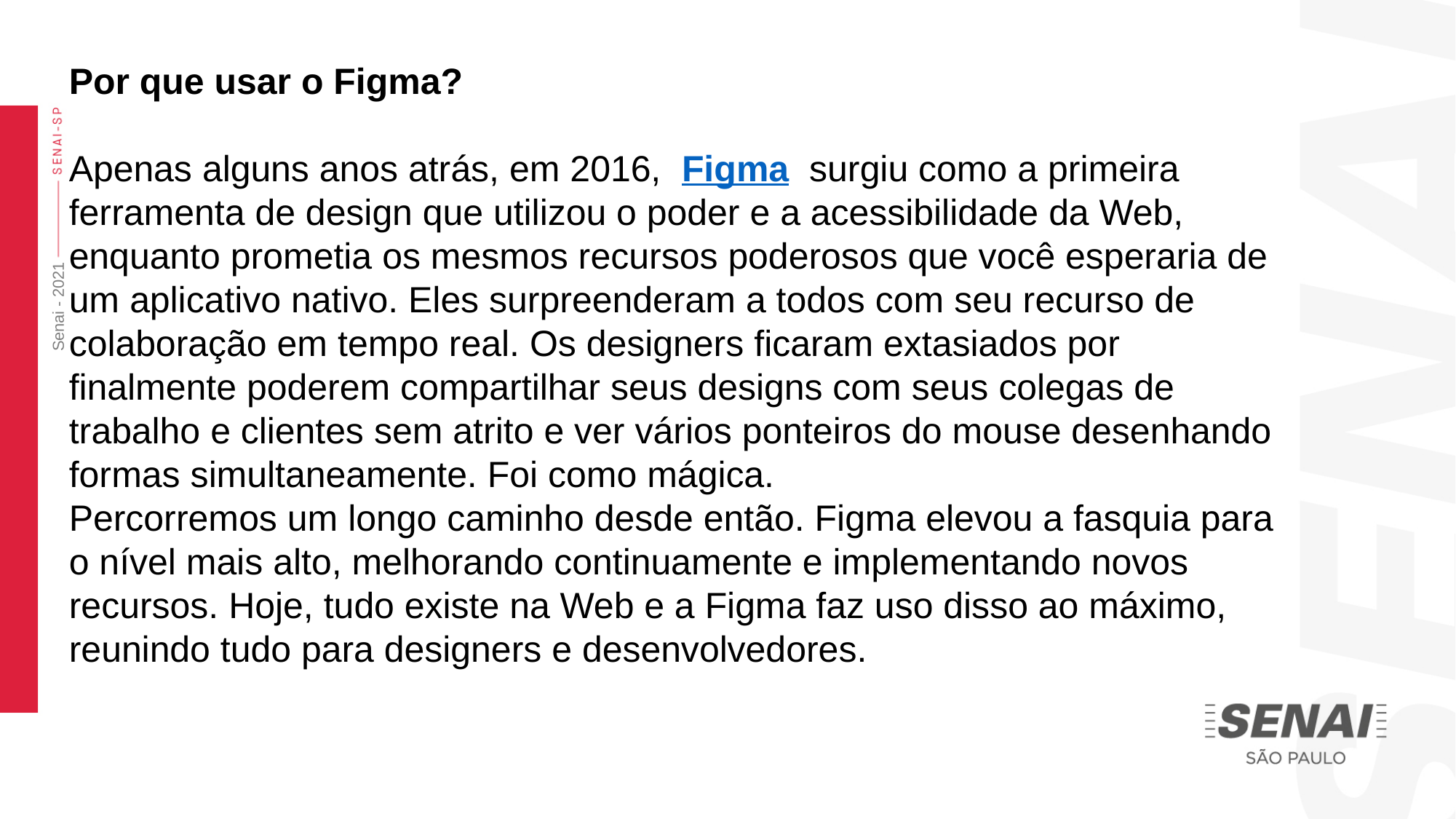

Por que usar o Figma?

Apenas alguns anos atrás, em 2016,  Figma  surgiu como a primeira ferramenta de design que utilizou o poder e a acessibilidade da Web, enquanto prometia os mesmos recursos poderosos que você esperaria de um aplicativo nativo. Eles surpreenderam a todos com seu recurso de colaboração em tempo real. Os designers ficaram extasiados por finalmente poderem compartilhar seus designs com seus colegas de trabalho e clientes sem atrito e ver vários ponteiros do mouse desenhando formas simultaneamente. Foi como mágica.
Percorremos um longo caminho desde então. Figma elevou a fasquia para o nível mais alto, melhorando continuamente e implementando novos recursos. Hoje, tudo existe na Web e a Figma faz uso disso ao máximo, reunindo tudo para designers e desenvolvedores.
Senai - 2021